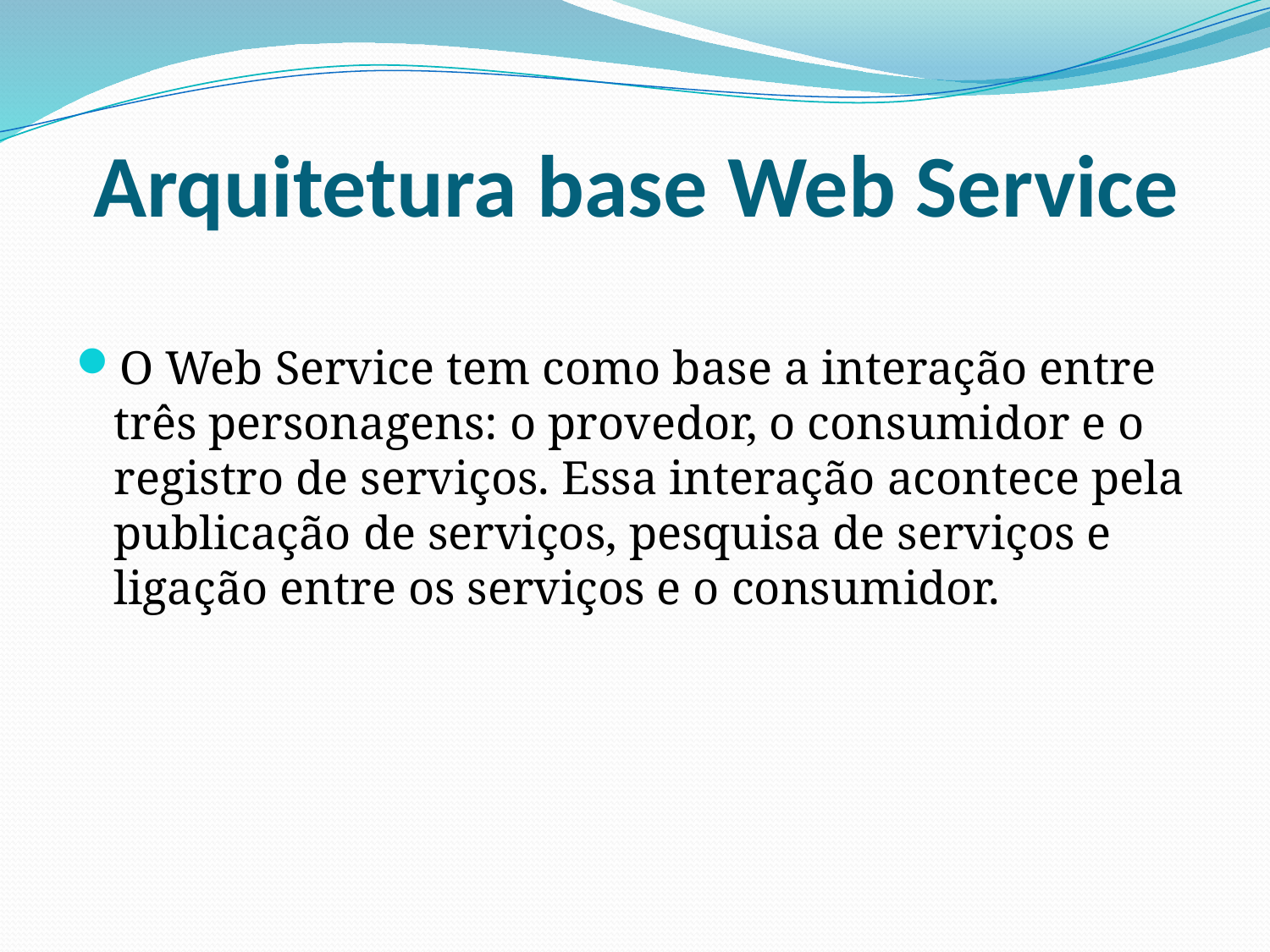

# Arquitetura base Web Service

O Web Service tem como base a interação entre três personagens: o provedor, o consumidor e o registro de serviços. Essa interação acontece pela publicação de serviços, pesquisa de serviços e ligação entre os serviços e o consumidor.